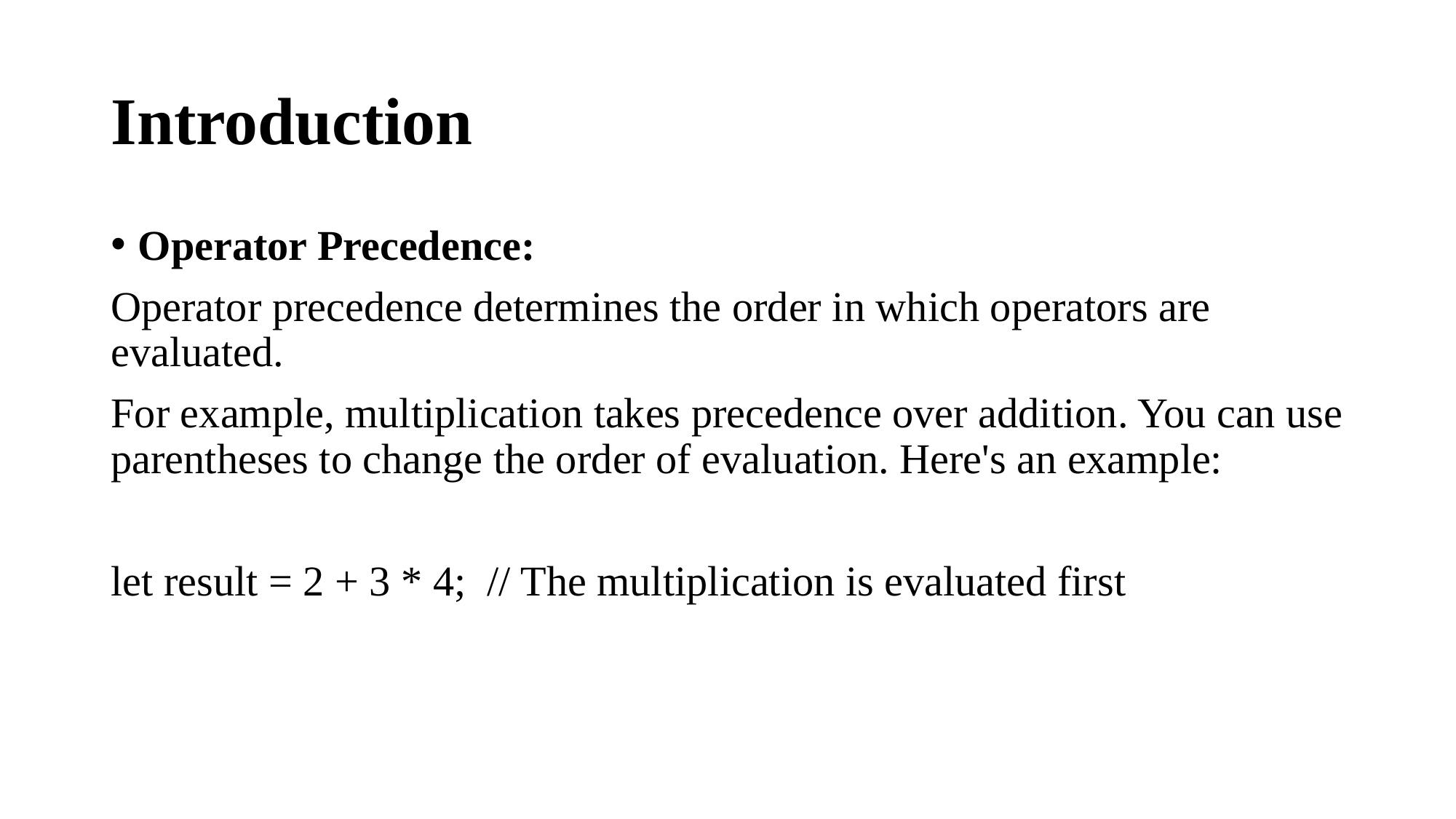

# Introduction
Operator Precedence:
Operator precedence determines the order in which operators are evaluated.
For example, multiplication takes precedence over addition. You can use parentheses to change the order of evaluation. Here's an example:

let result = 2 + 3 * 4;  // The multiplication is evaluated first